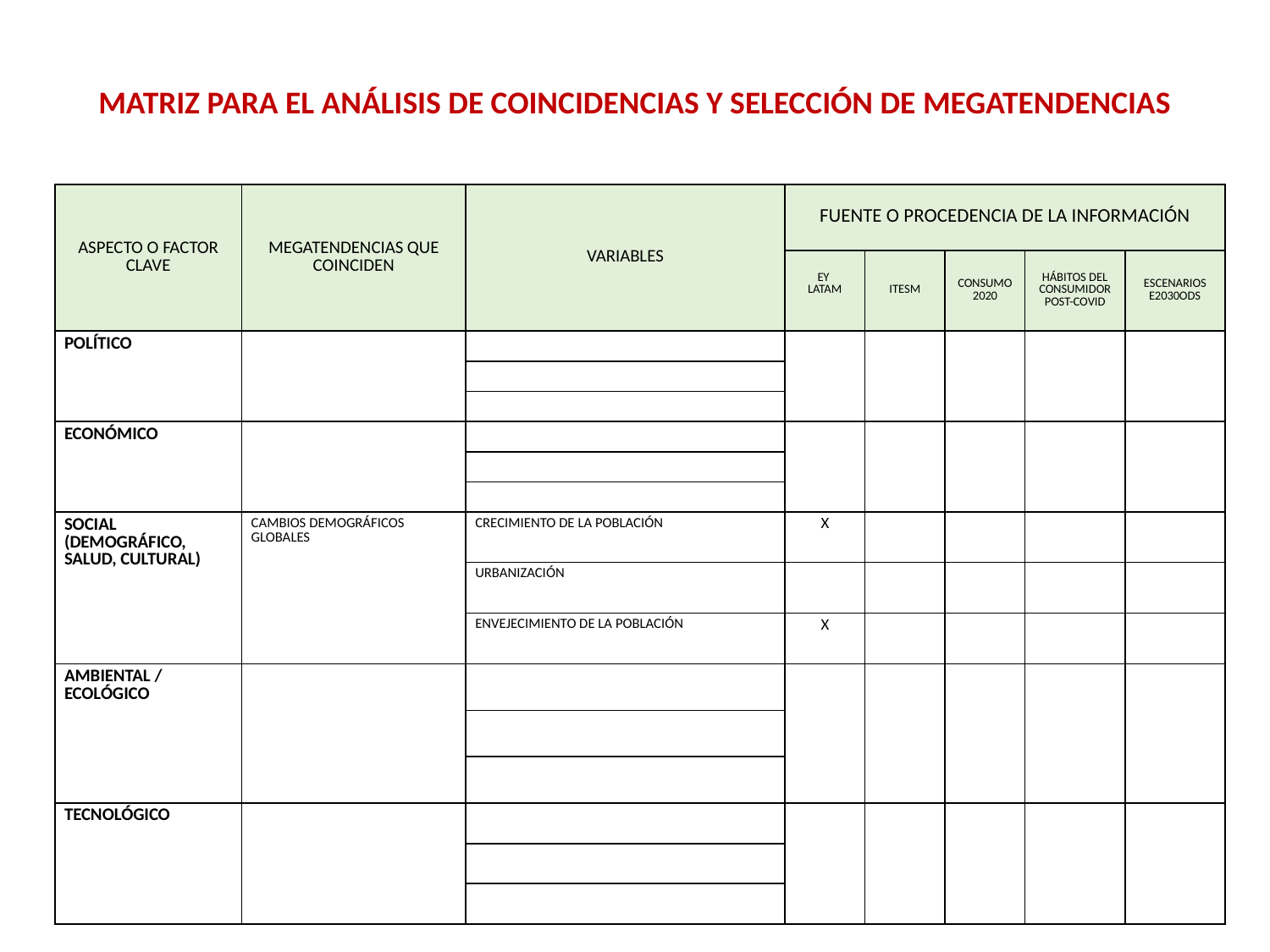

MATRIZ PARA EL ANÁLISIS DE COINCIDENCIAS Y SELECCIÓN DE MEGATENDENCIAS
| ASPECTO O FACTOR CLAVE | MEGATENDENCIAS QUE COINCIDEN | VARIABLES | FUENTE O PROCEDENCIA DE LA INFORMACIÓN |  |  |  |  |
| --- | --- | --- | --- | --- | --- | --- | --- |
|  |  |  | EY LATAM | ITESM | CONSUMO 2020 | HÁBITOS DEL CONSUMIDOR POST-COVID | ESCENARIOS E2030ODS |
| POLÍTICO |  |  |  |  |  |  |  |
|  |  |  |  |  |  |  |  |
|  |  |  |  |  |  |  |  |
| ECONÓMICO |  |  |  |  |  |  |  |
|  |  |  |  |  |  |  |  |
|  |  |  |  |  |  |  |  |
| SOCIAL (DEMOGRÁFICO, SALUD, CULTURAL) | CAMBIOS DEMOGRÁFICOS GLOBALES | CRECIMIENTO DE LA POBLACIÓN | X |  |  |  |  |
|  |  | URBANIZACIÓN |  |  |  |  |  |
|  |  | ENVEJECIMIENTO DE LA POBLACIÓN | X |  |  |  |  |
| AMBIENTAL / ECOLÓGICO |  |  |  |  |  |  |  |
|  |  |  |  |  |  |  |  |
|  |  |  |  |  |  |  |  |
| TECNOLÓGICO |  |  |  |  |  |  |  |
|  |  |  |  |  |  |  |  |
|  |  |  |  |  |  |  |  |